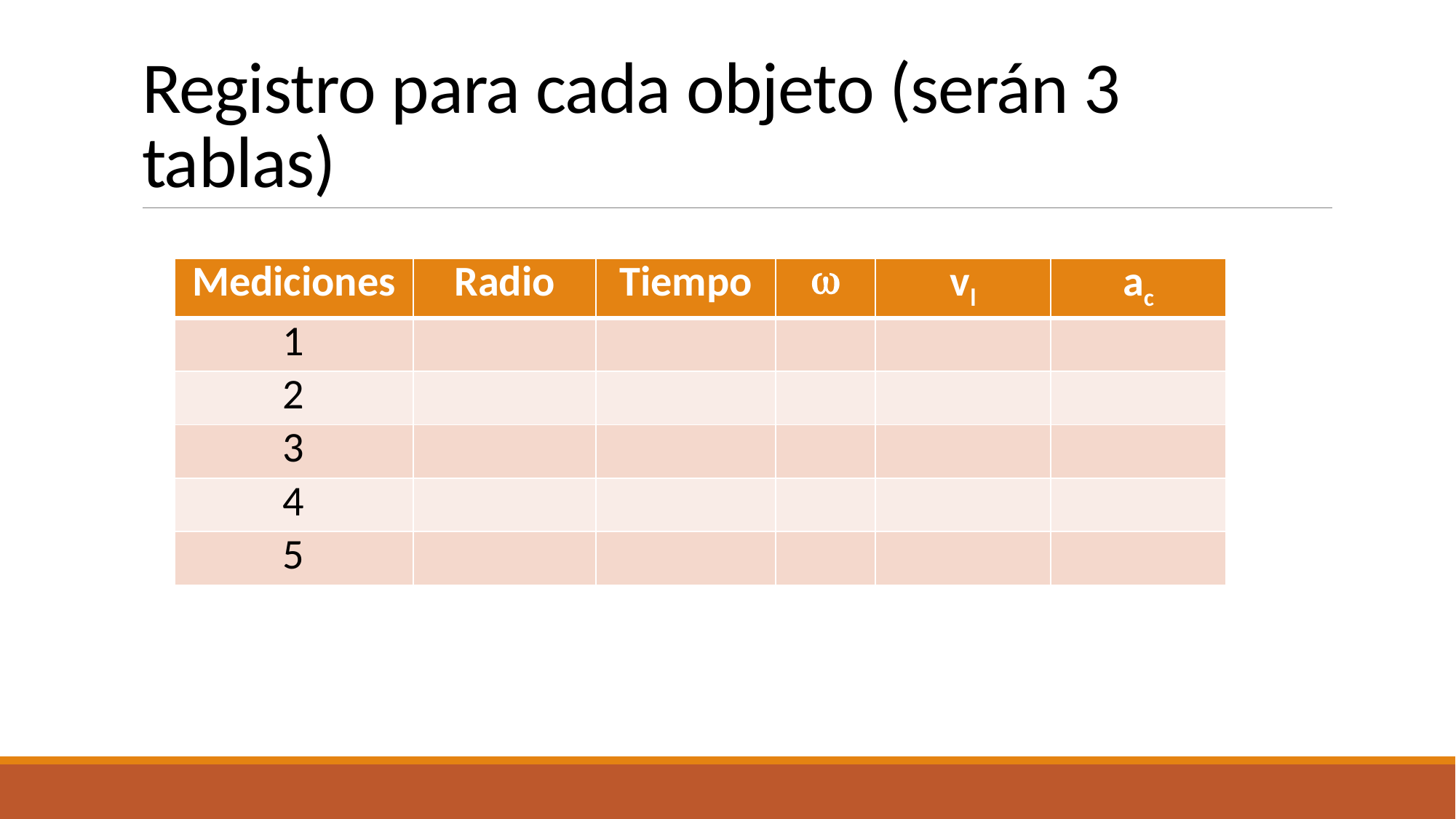

# Registro para cada objeto (serán 3 tablas)
| Mediciones | Radio | Tiempo | ω | vl | ac |
| --- | --- | --- | --- | --- | --- |
| 1 |  |  |  |  |  |
| 2 |  |  |  |  |  |
| 3 |  |  |  |  |  |
| 4 |  |  |  |  |  |
| 5 |  |  |  |  |  |